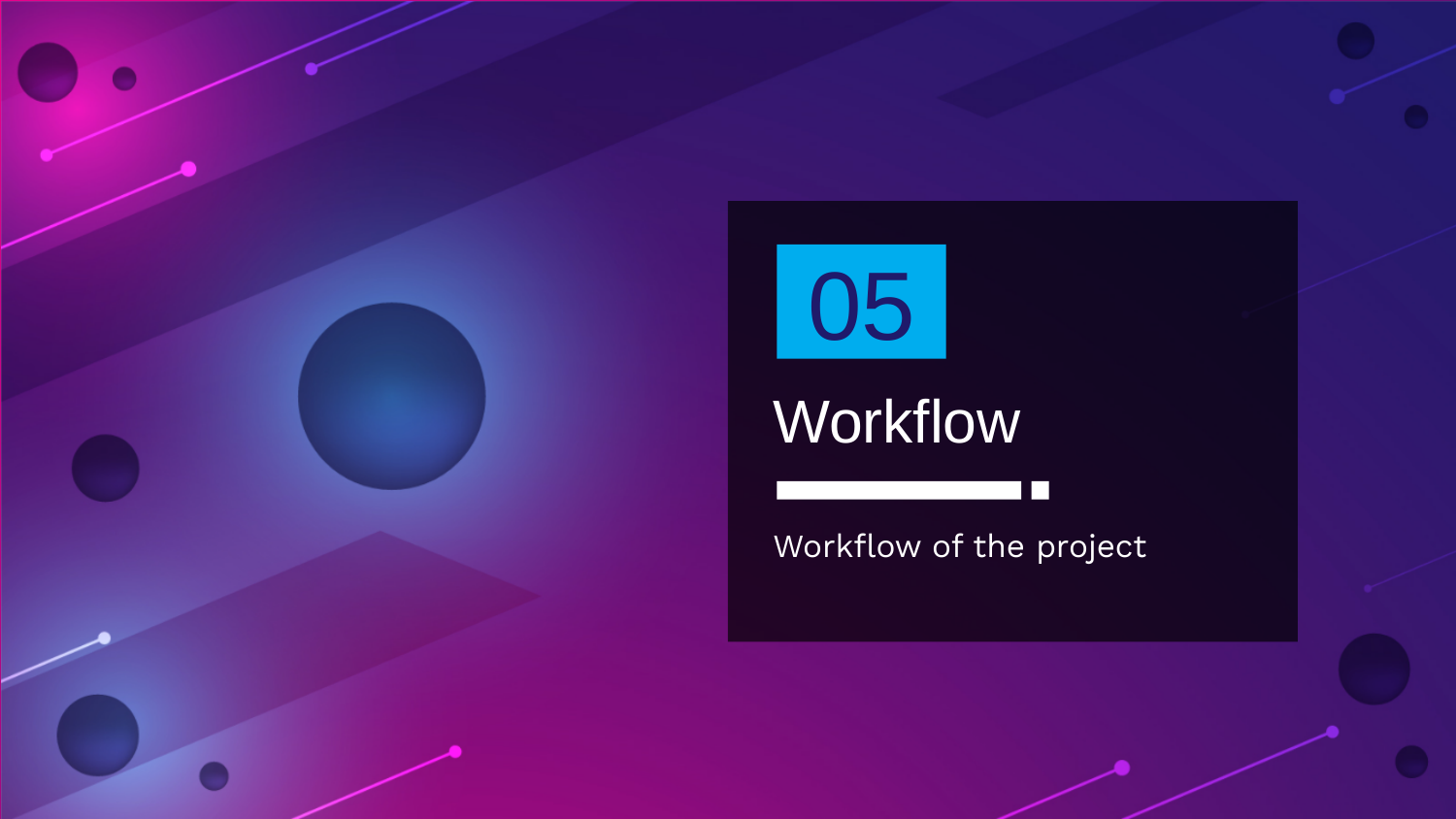

05
# Workflow

Workflow of the project